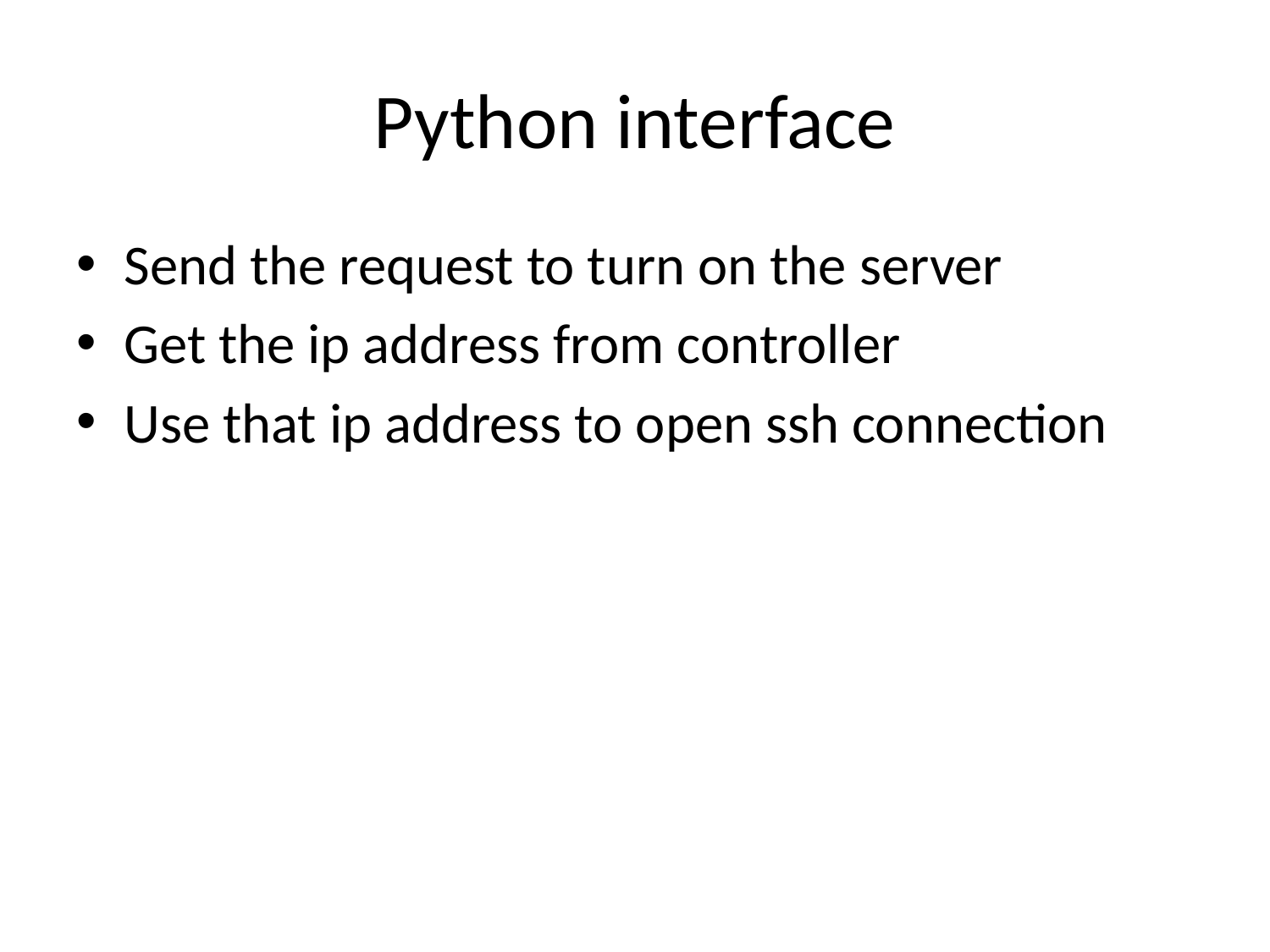

# Python interface
Send the request to turn on the server
Get the ip address from controller
Use that ip address to open ssh connection